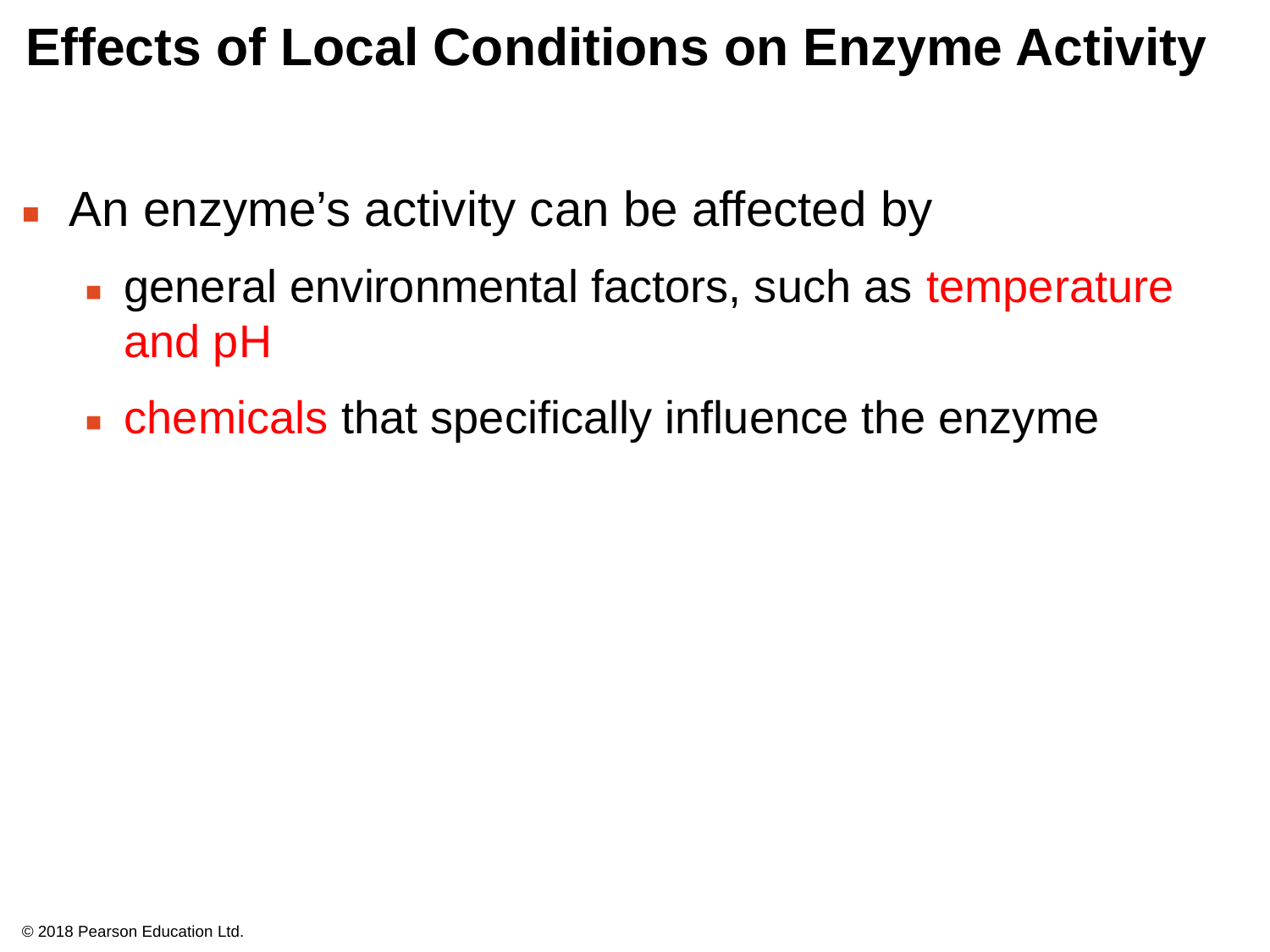

# Effects of Local Conditions on Enzyme Activity
An enzyme’s activity can be affected by
general environmental factors, such as temperature and pH
chemicals that specifically influence the enzyme
© 2018 Pearson Education Ltd.